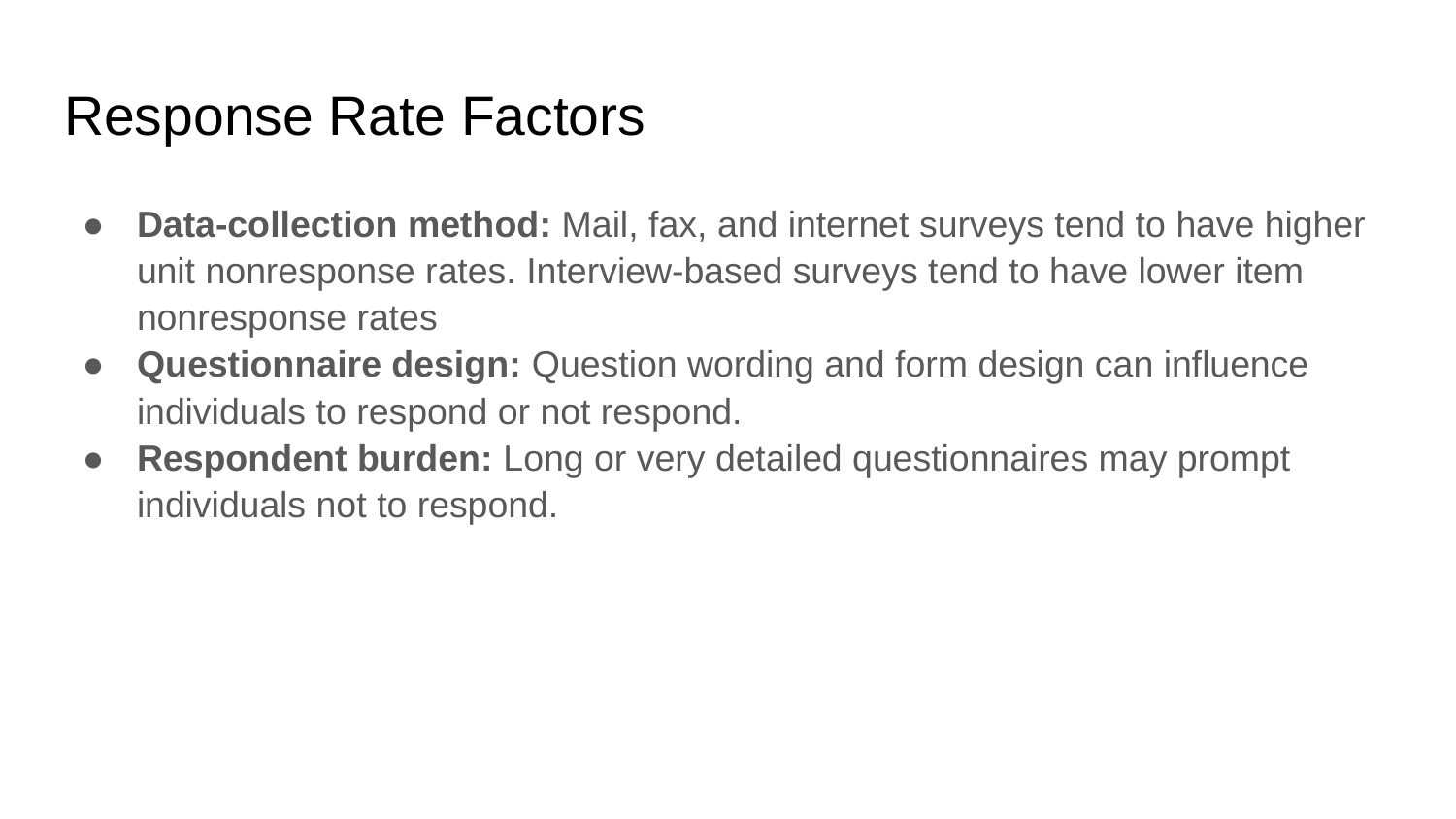

# Response Rate Factors
Data-collection method: Mail, fax, and internet surveys tend to have higher unit nonresponse rates. Interview-based surveys tend to have lower item nonresponse rates
Questionnaire design: Question wording and form design can influence individuals to respond or not respond.
Respondent burden: Long or very detailed questionnaires may prompt individuals not to respond.